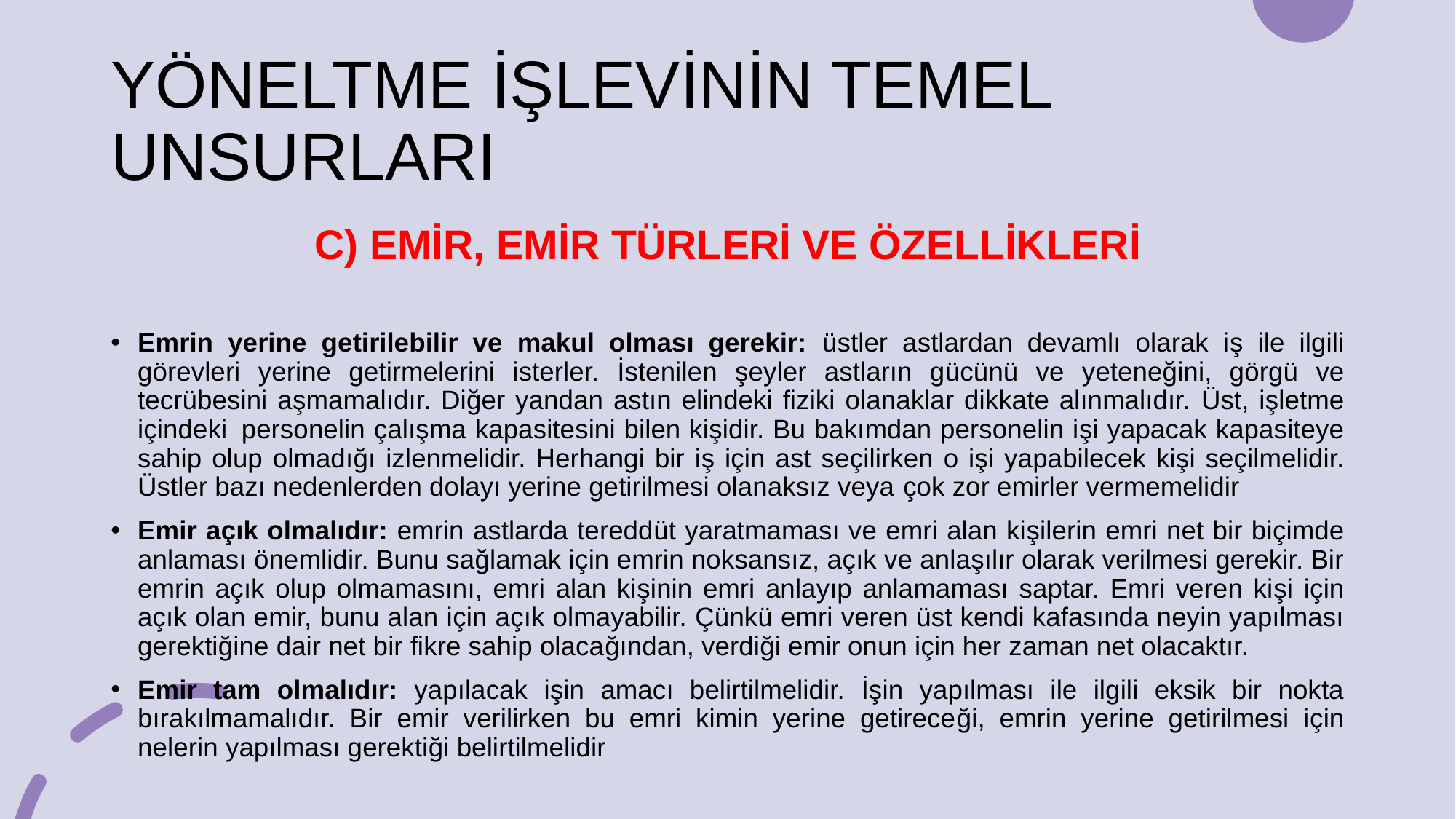

# YÖNELTME İŞLEVİNİN TEMEL UNSURLARI
C) EMİR, EMİR TÜRLERİ VE ÖZELLİKLERİ

Emrin yerine getirilebilir ve makul olması gerekir: üstler astlardan devamlı olarak iş ile ilgili görevleri yerine getirmelerini isterler. İstenilen şeyler astların gücünü ve yeteneğini, görgü ve tecrübesini aşmamalıdır. Diğer yandan astın elindeki fiziki olanaklar dikkate alınmalıdır. Üst, işletme içindeki  personelin çalışma kapasitesini bilen kişidir. Bu bakımdan personelin işi yapacak kapasiteye sahip olup olmadığı izlenmelidir. Herhangi bir iş için ast seçilirken o işi yapabilecek kişi seçilmelidir. Üstler bazı nedenlerden dolayı yerine getirilmesi olanaksız veya çok zor emirler vermemelidir
Emir açık olmalıdır: emrin astlarda tereddüt yaratmaması ve emri alan kişilerin emri net bir biçimde anlaması önemlidir. Bunu sağlamak için emrin noksansız, açık ve anlaşılır olarak verilmesi gerekir. Bir emrin açık olup olmamasını, emri alan kişinin emri anlayıp anlamaması saptar. Emri veren kişi için açık olan emir, bunu alan için açık olmayabilir. Çünkü emri veren üst kendi kafasında neyin yapılması gerektiğine dair net bir fikre sahip olacağından, verdiği emir onun için her zaman net olacaktır.
Emir tam olmalıdır: yapılacak işin amacı belirtilmelidir. İşin yapılması ile ilgili eksik bir nokta bırakılmamalıdır. Bir emir verilirken bu emri kimin yerine getireceği, emrin yerine getirilmesi için nelerin yapılması gerektiği belirtilmelidir